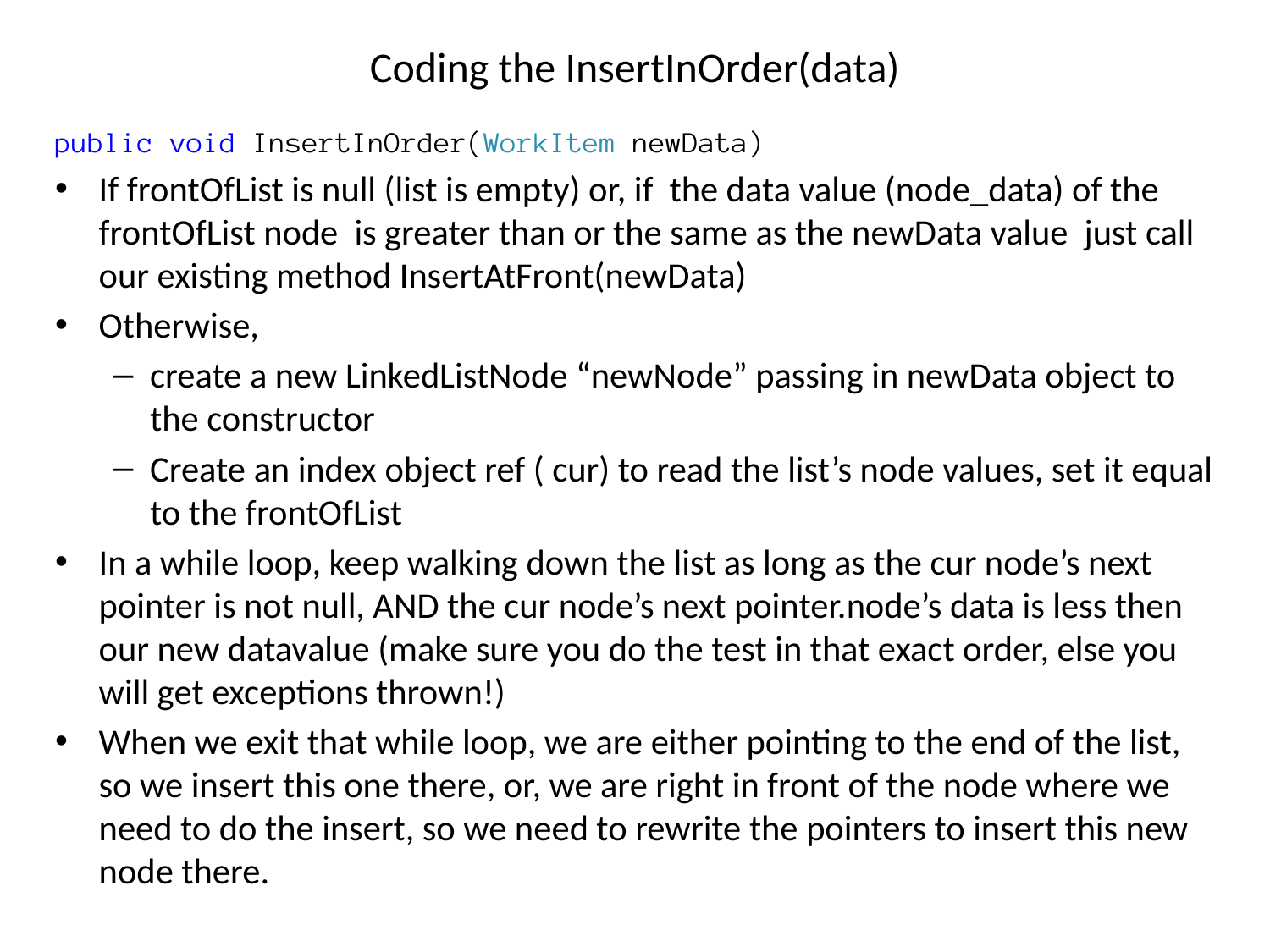

# Coding the InsertInOrder(data)
public void InsertInOrder(WorkItem newData)
If frontOfList is null (list is empty) or, if  the data value (node_data) of the frontOfList node  is greater than or the same as the newData value  just call our existing method InsertAtFront(newData)
Otherwise,
create a new LinkedListNode “newNode” passing in newData object to the constructor
Create an index object ref ( cur) to read the list’s node values, set it equal to the frontOfList
In a while loop, keep walking down the list as long as the cur node’s next pointer is not null, AND the cur node’s next pointer.node’s data is less then our new datavalue (make sure you do the test in that exact order, else you will get exceptions thrown!)
When we exit that while loop, we are either pointing to the end of the list, so we insert this one there, or, we are right in front of the node where we need to do the insert, so we need to rewrite the pointers to insert this new node there.